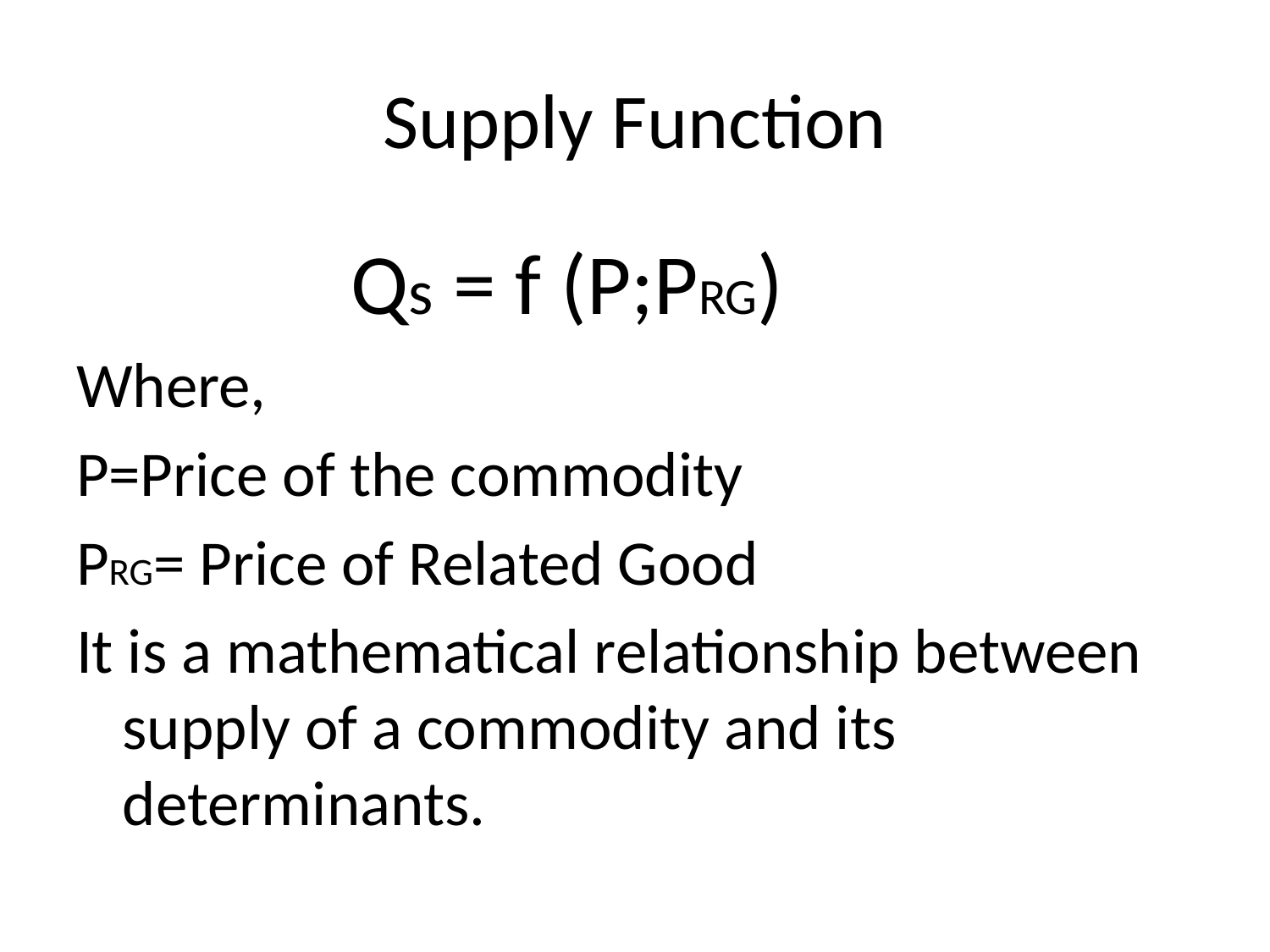

# Supply Function
			Qs = f (P;PRG)
Where,
P=Price of the commodity
PRG= Price of Related Good
It is a mathematical relationship between supply of a commodity and its determinants.